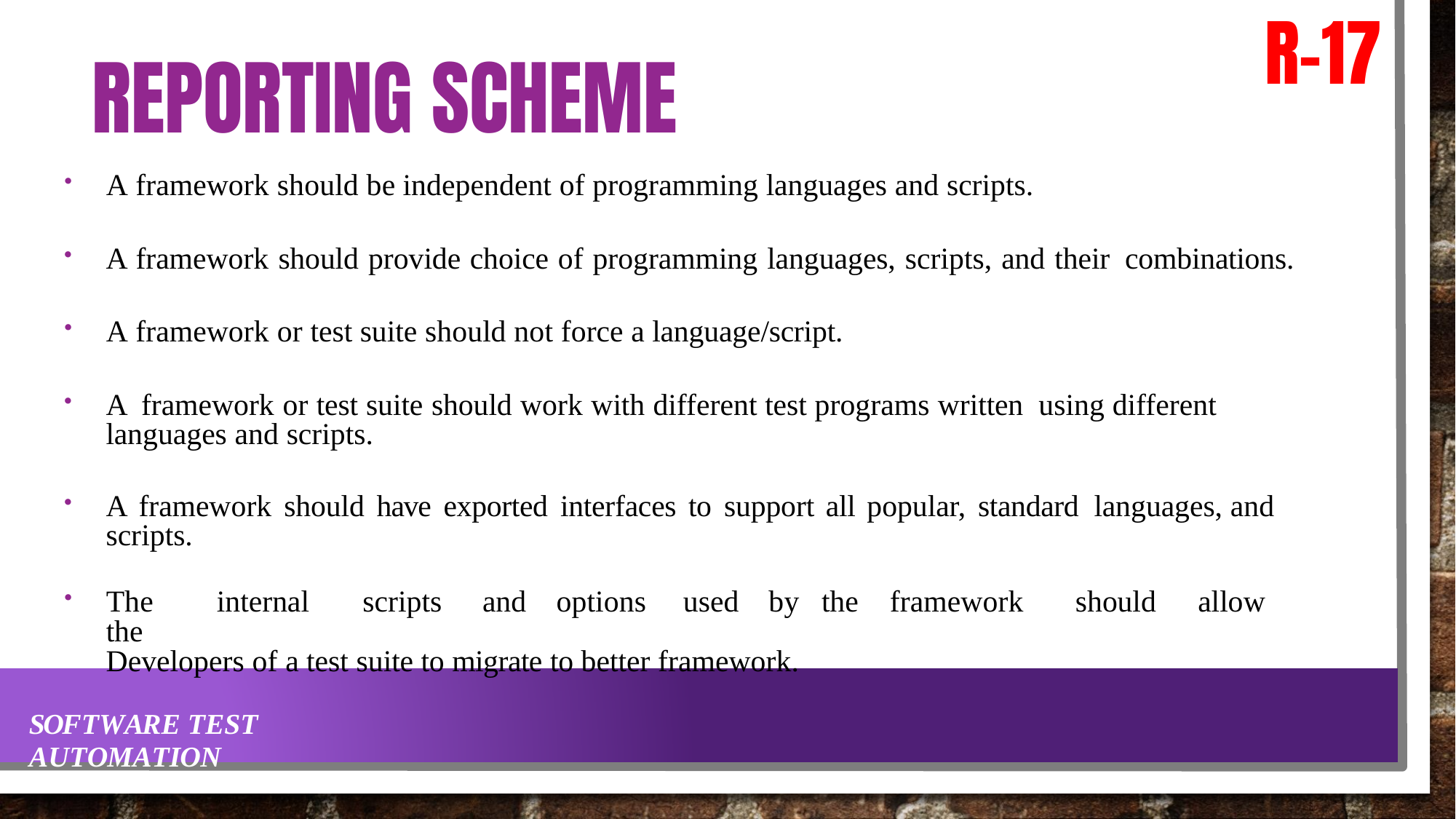

# R-17
REPORTING SCHEME
A framework should be independent of programming languages and scripts.

A framework should provide choice of programming languages, scripts, and their  combinations.

A framework or test suite should not force a language/script.

A framework or test suite should work with different test programs written  using different languages and scripts.

A framework should have exported interfaces to support all popular, standard  languages, and scripts.

The	internal	scripts	and	options	used	by	the	framework	should	allow	the
Developers of a test suite to migrate to better framework.
SOFTWARE TEST AUTOMATION